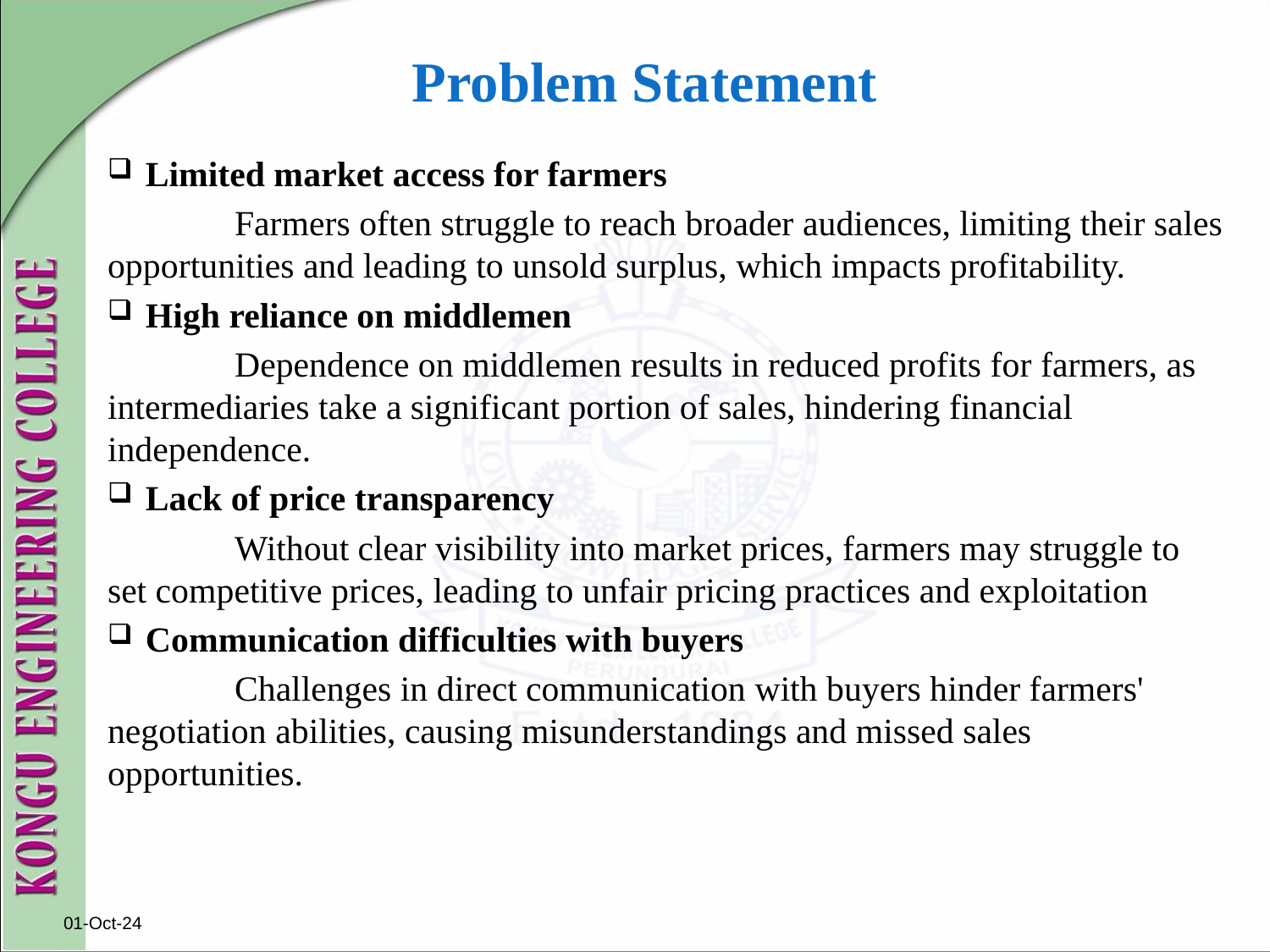

# Problem Statement
Limited market access for farmers
	Farmers often struggle to reach broader audiences, limiting their sales opportunities and leading to unsold surplus, which impacts profitability.
High reliance on middlemen
	Dependence on middlemen results in reduced profits for farmers, as intermediaries take a significant portion of sales, hindering financial independence.
Lack of price transparency
	Without clear visibility into market prices, farmers may struggle to set competitive prices, leading to unfair pricing practices and exploitation
Communication difficulties with buyers
	Challenges in direct communication with buyers hinder farmers' negotiation abilities, causing misunderstandings and missed sales opportunities.
01-Oct-24